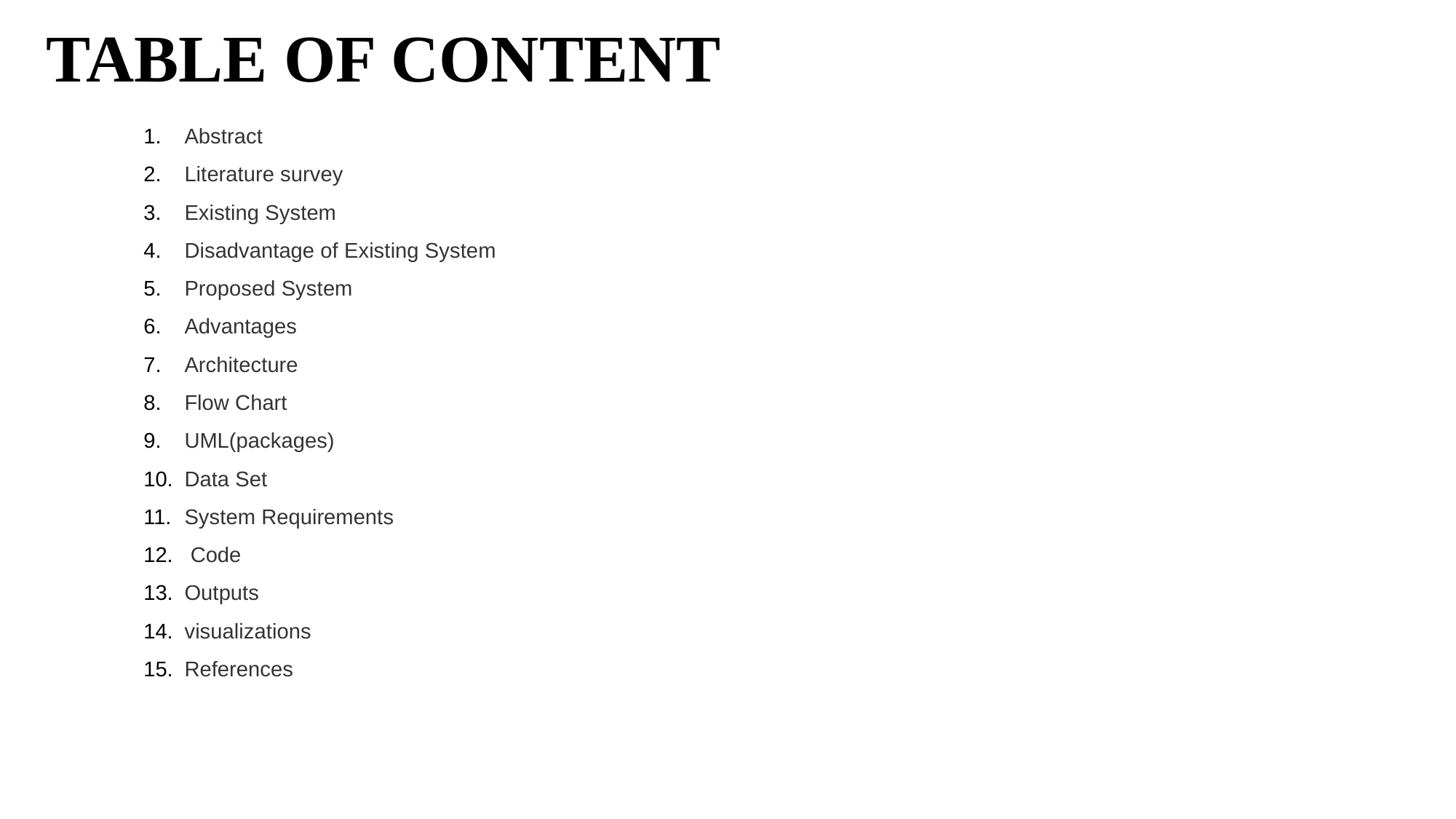

# TABLE OF CONTENT
Abstract
Literature survey
Existing System
Disadvantage of Existing System
Proposed System
Advantages
Architecture
Flow Chart
UML(packages)
Data Set
System Requirements
 Code
Outputs
visualizations
References